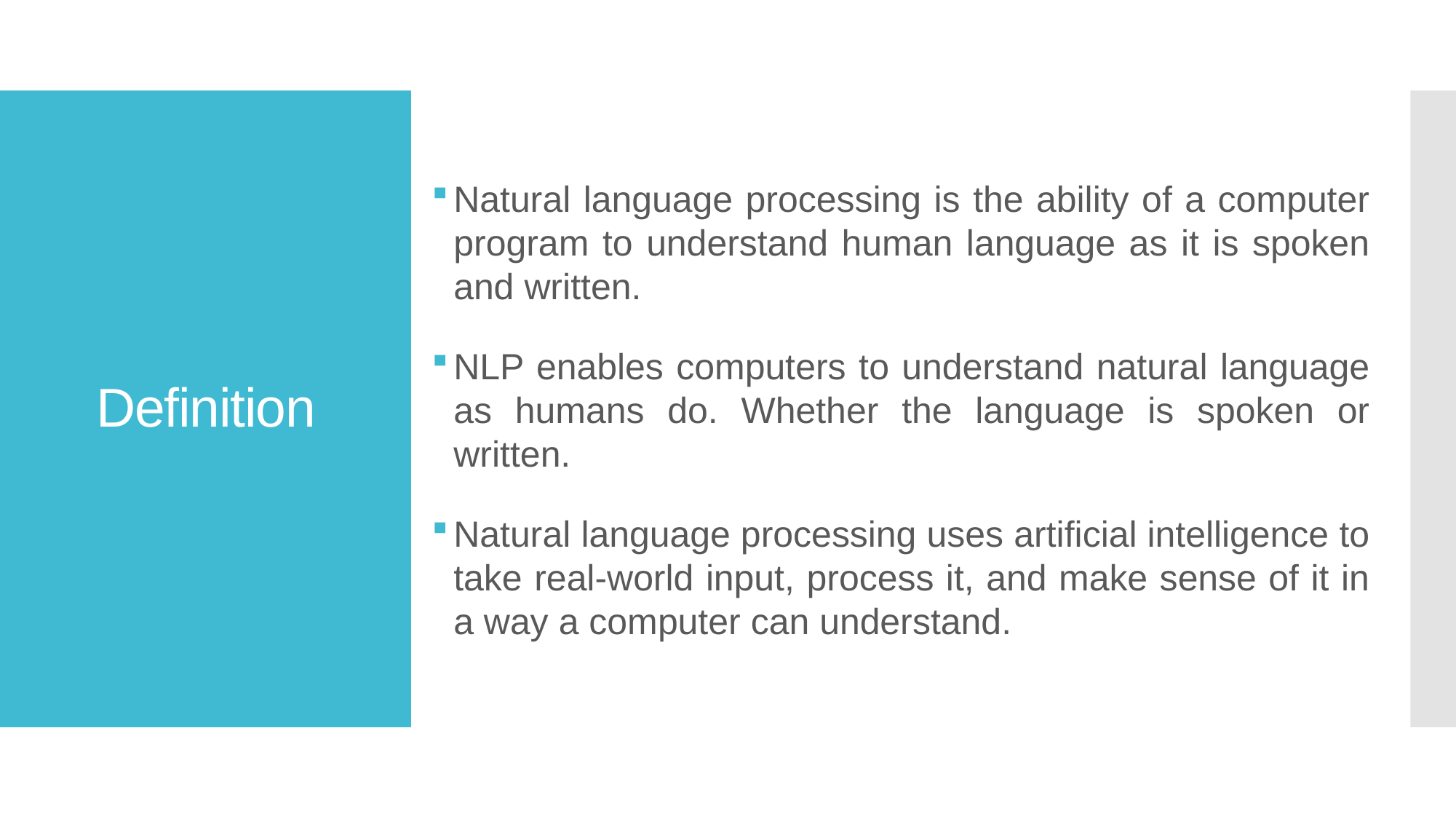

Natural language processing is the ability of a computer program to understand human language as it is spoken and written.
NLP enables computers to understand natural language as humans do. Whether the language is spoken or written.
Natural language processing uses artificial intelligence to take real-world input, process it, and make sense of it in a way a computer can understand.
# Definition